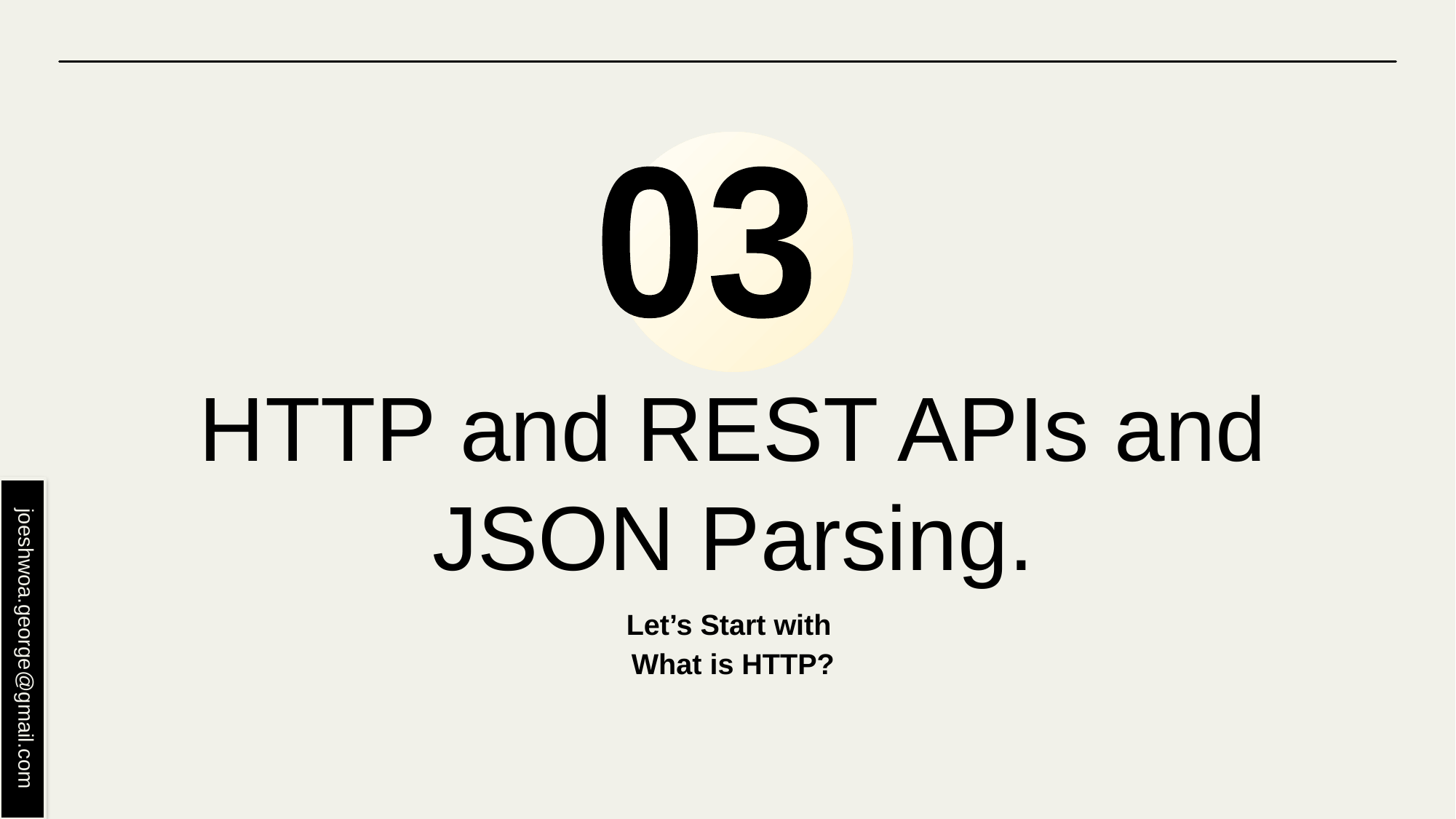

03
# HTTP and REST APIs and JSON Parsing.
Let’s Start with
What is HTTP?
joeshwoa.george@gmail.com